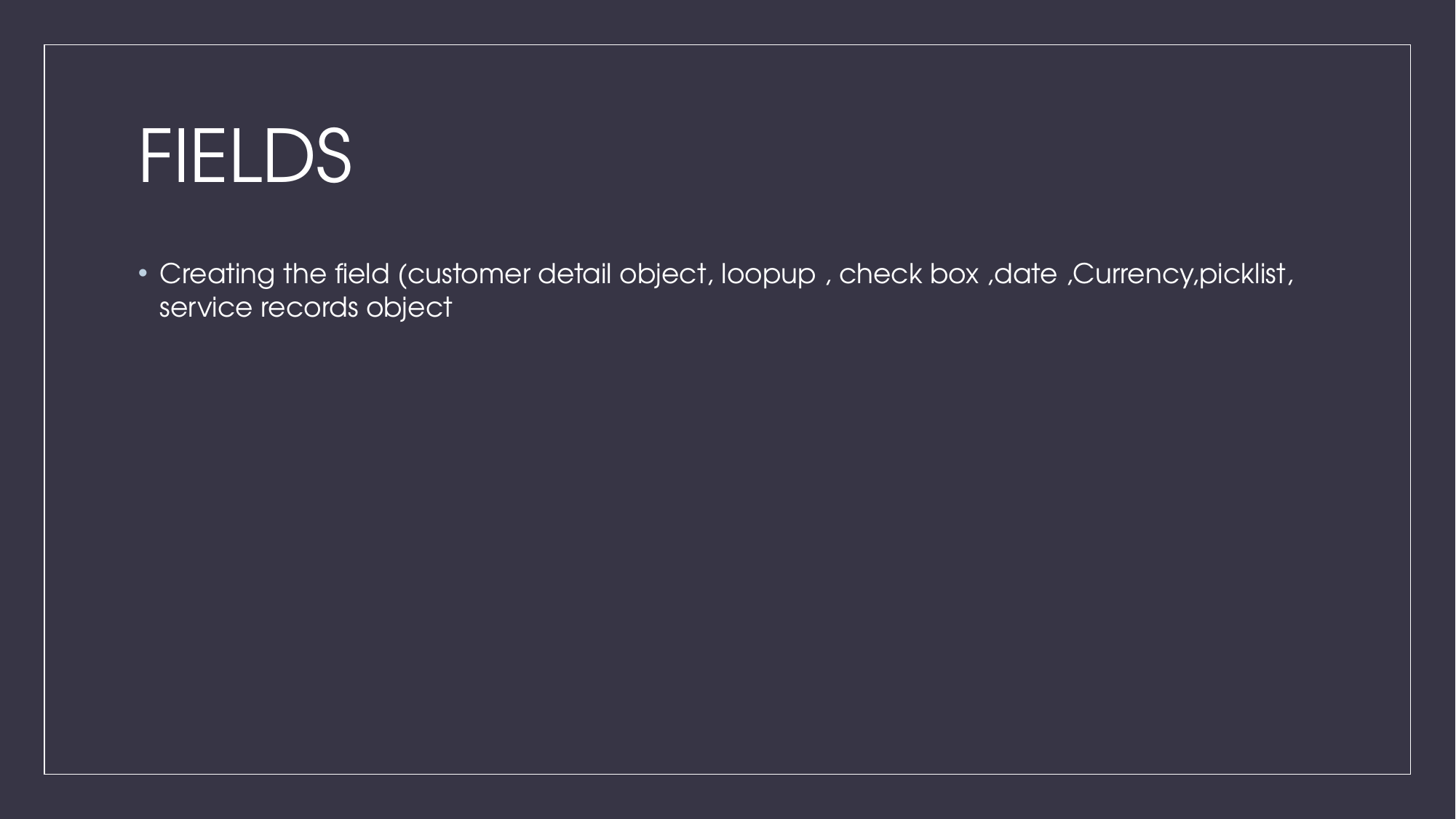

# FIELDS
Creating the field (customer detail object, loopup , check box ,date ,Currency,picklist, service records object